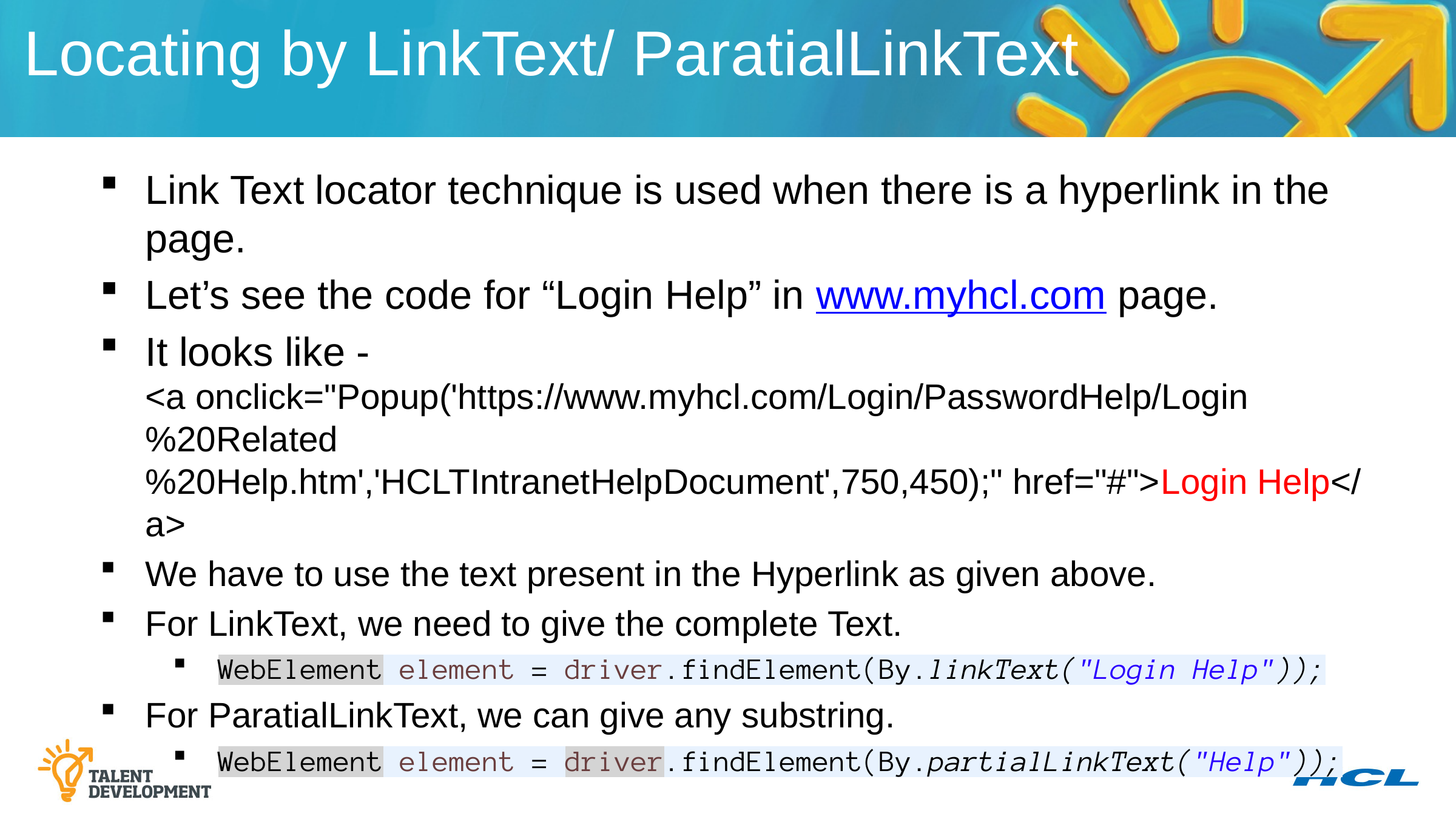

Locating by LinkText/ ParatialLinkText
Link Text locator technique is used when there is a hyperlink in the page.
Let’s see the code for “Login Help” in www.myhcl.com page.
It looks like - <a onclick="Popup('https://www.myhcl.com/Login/PasswordHelp/Login%20Related%20Help.htm','HCLTIntranetHelpDocument',750,450);" href="#">Login Help</a>
We have to use the text present in the Hyperlink as given above.
For LinkText, we need to give the complete Text.
WebElement element = driver.findElement(By.linkText("Login Help"));
For ParatialLinkText, we can give any substring.
WebElement element = driver.findElement(By.partialLinkText("Help"));